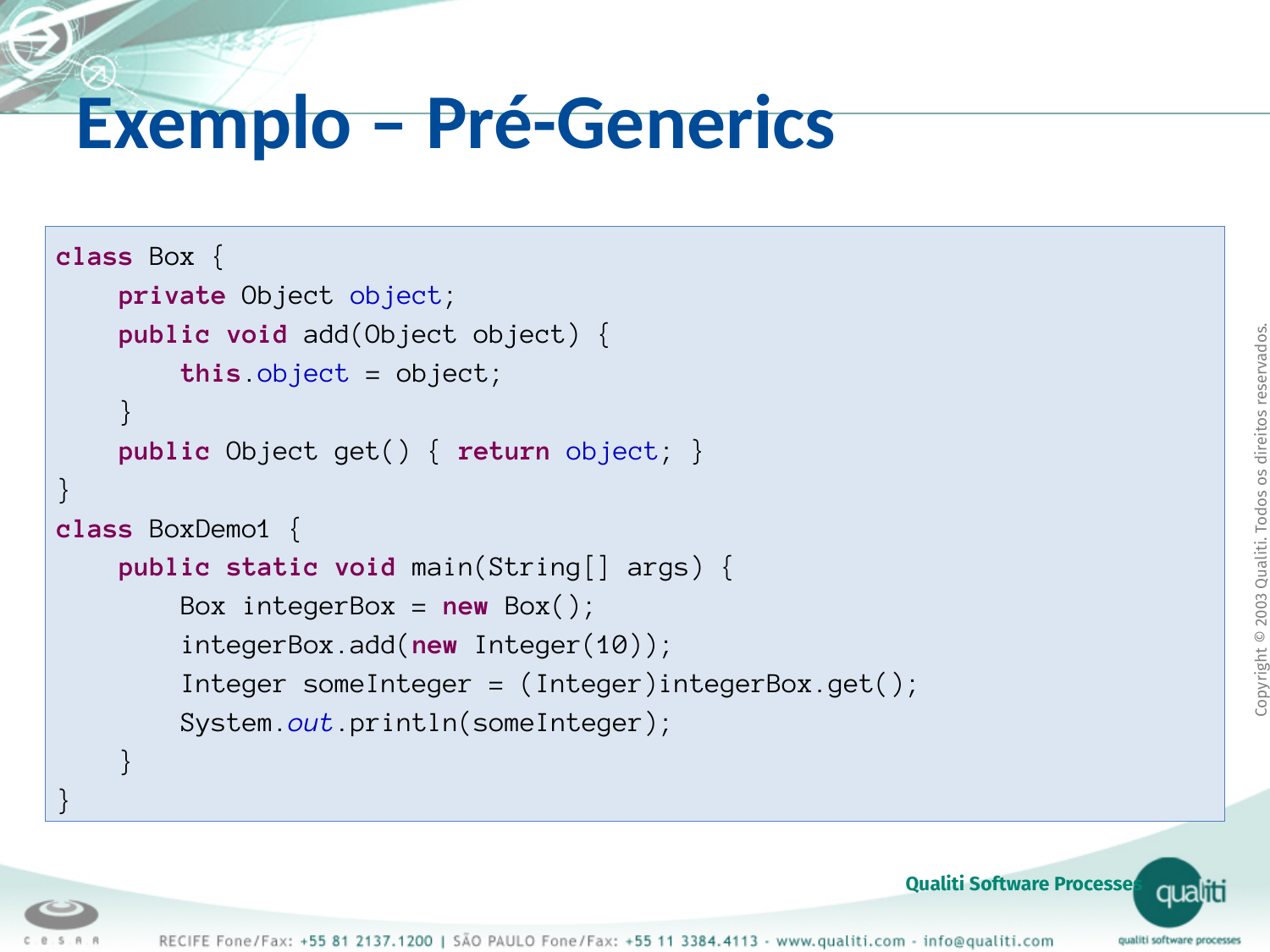

Exemplo – Pré-Generics

class Box {
    private Object object;
    public void add(Object object) {
        this.object = object;
    }
    public Object get() { return object; }
}
class BoxDemo1 {
    public static void main(String[] args) {
        Box integerBox = new Box();
        integerBox.add(new Integer(10));
        Integer someInteger = (Integer)integerBox.get();
        System.out.println(someInteger);
    }
}